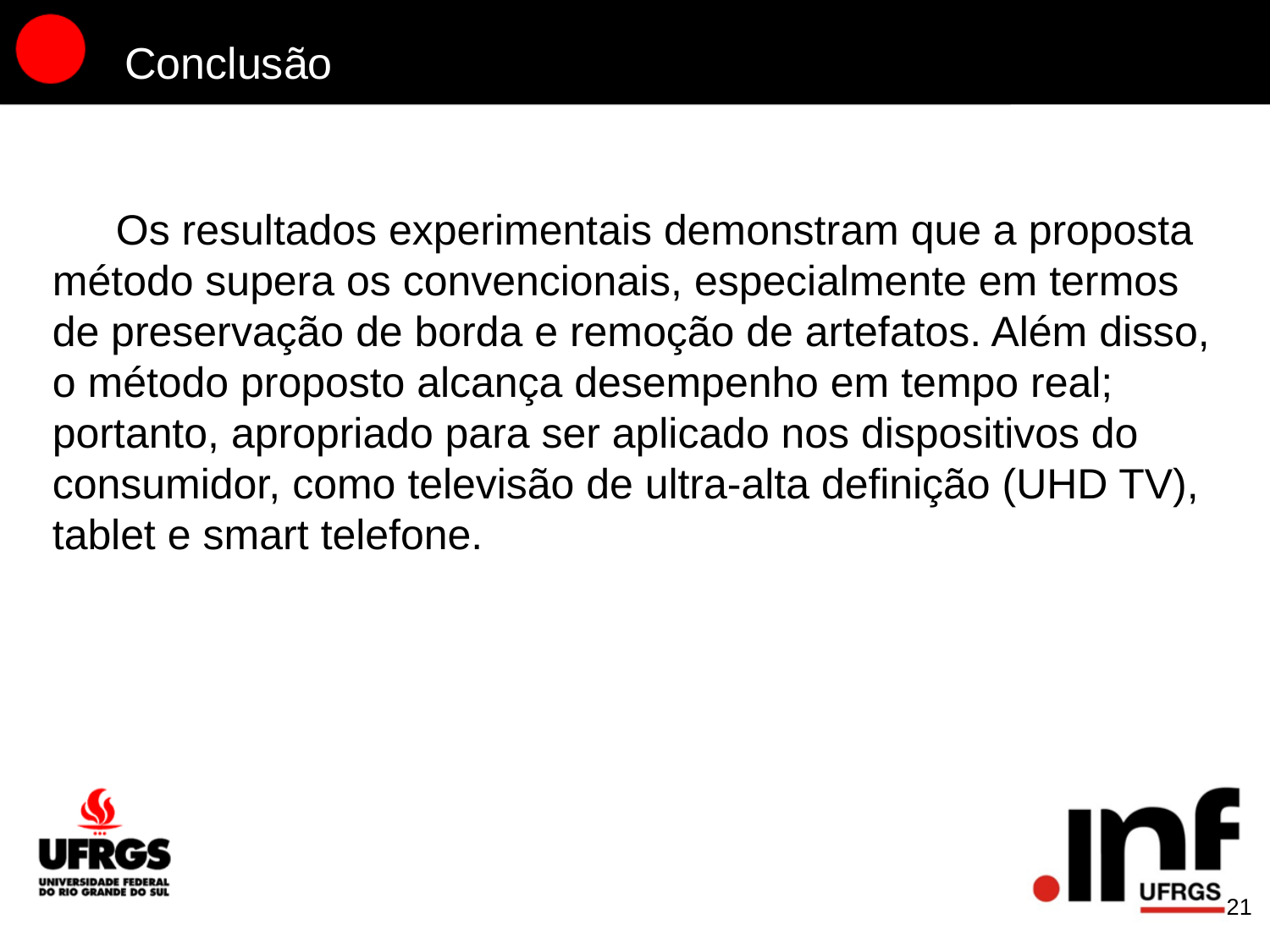

Conclusão
# Experimento
Os resultados experimentais demonstram que a proposta
método supera os convencionais, especialmente em termos de preservação de borda e remoção de artefatos. Além disso, o método proposto alcança desempenho em tempo real; portanto, apropriado para ser aplicado nos dispositivos do consumidor, como televisão de ultra-alta definição (UHD TV), tablet e smart telefone.

21